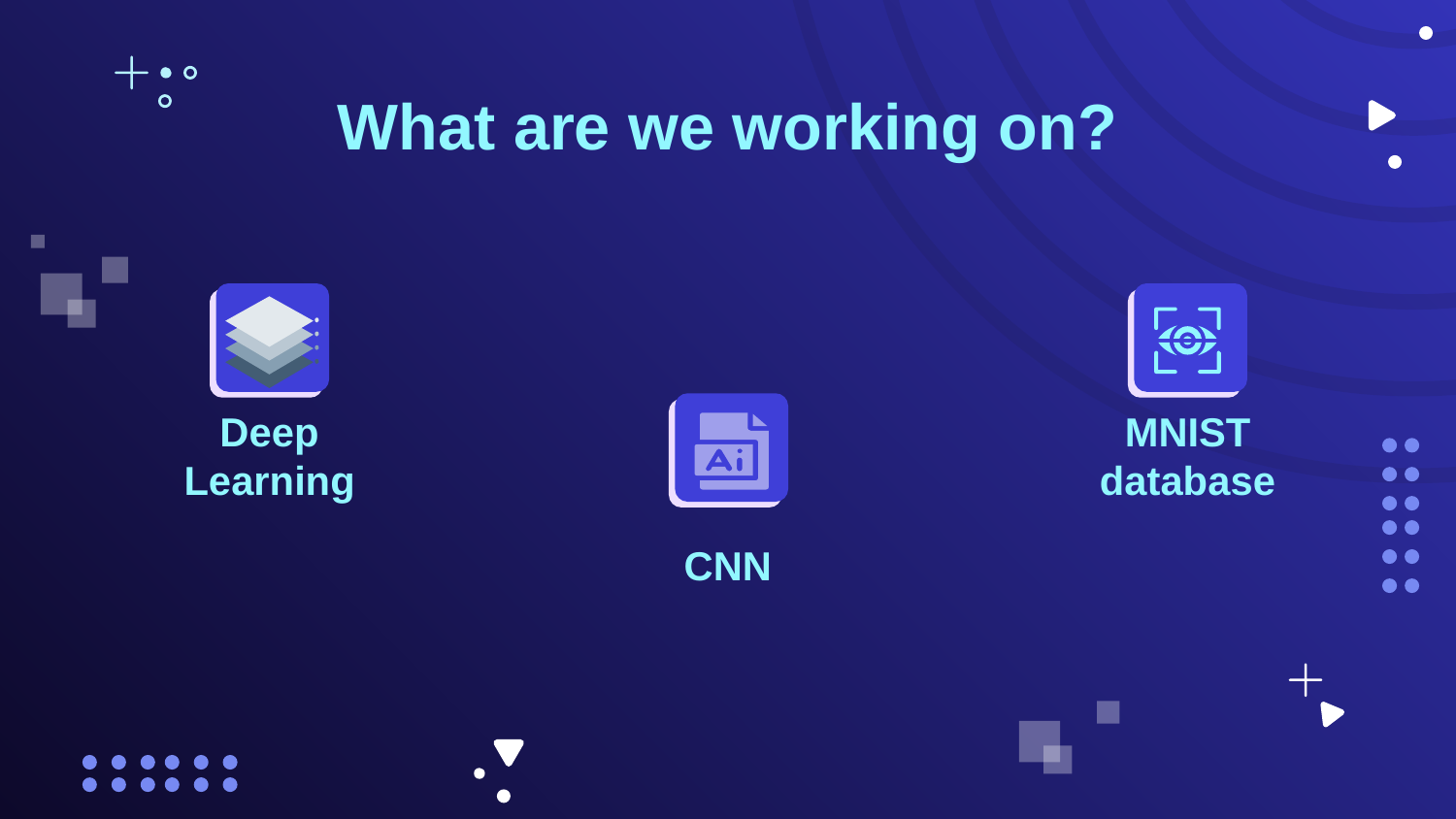

# What are we working on?

Deep Learning
MNIST database

CNN